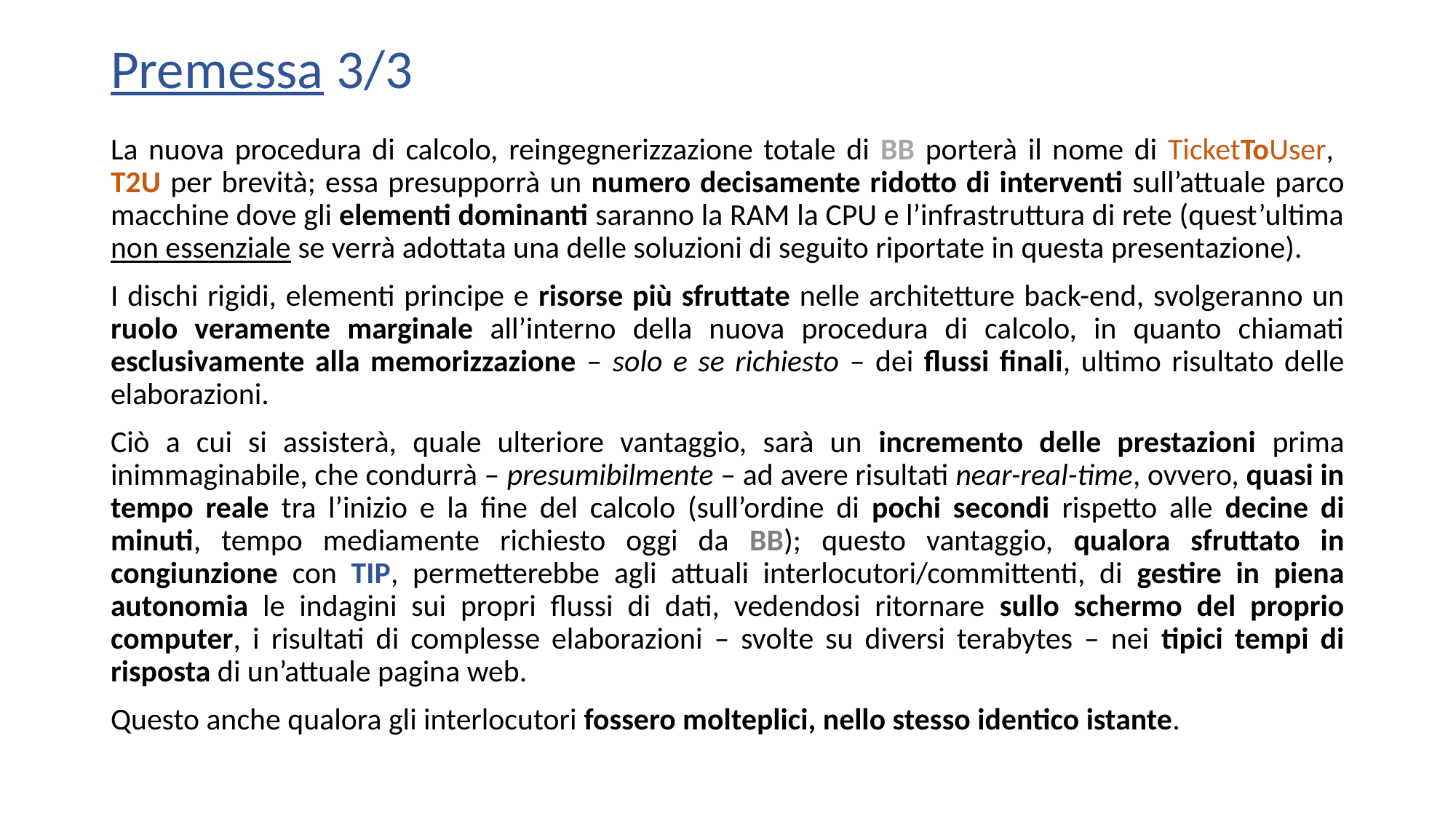

Premessa 3/3
La nuova procedura di calcolo, reingegnerizzazione totale di BB porterà il nome di TicketToUser,  T2U per brevità; essa presupporrà un numero decisamente ridotto di interventi sull’attuale parco macchine dove gli elementi dominanti saranno la RAM la CPU e l’infrastruttura di rete (quest’ultima non essenziale se verrà adottata una delle soluzioni di seguito riportate in questa presentazione).
I dischi rigidi, elementi principe e risorse più sfruttate nelle architetture back-end, svolgeranno un ruolo veramente marginale all’interno della nuova procedura di calcolo, in quanto chiamati esclusivamente alla memorizzazione – solo e se richiesto – dei flussi finali, ultimo risultato delle elaborazioni.
Ciò a cui si assisterà, quale ulteriore vantaggio, sarà un incremento delle prestazioni prima inimmaginabile, che condurrà – presumibilmente – ad avere risultati near-real-time, ovvero, quasi in tempo reale tra l’inizio e la fine del calcolo (sull’ordine di pochi secondi rispetto alle decine di minuti, tempo mediamente richiesto oggi da BB); questo vantaggio, qualora sfruttato in congiunzione con TIP, permetterebbe agli attuali interlocutori/committenti, di gestire in piena autonomia le indagini sui propri flussi di dati, vedendosi ritornare sullo schermo del proprio computer, i risultati di complesse elaborazioni – svolte su diversi terabytes – nei tipici tempi di risposta di un’attuale pagina web.
Questo anche qualora gli interlocutori fossero molteplici, nello stesso identico istante.